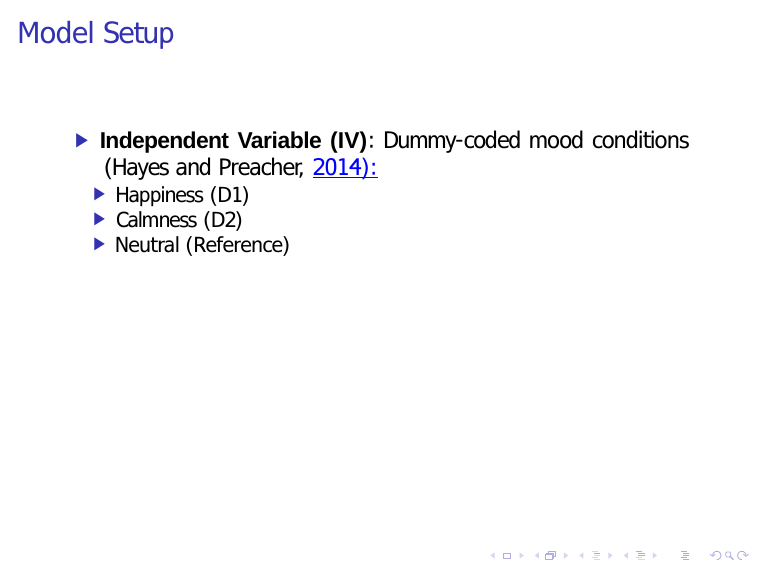

# Model Setup
▶ Independent Variable (IV): Dummy-coded mood conditions (Hayes and Preacher, 2014):
▶ Happiness (D1)
▶ Calmness (D2)
▶ Neutral (Reference)